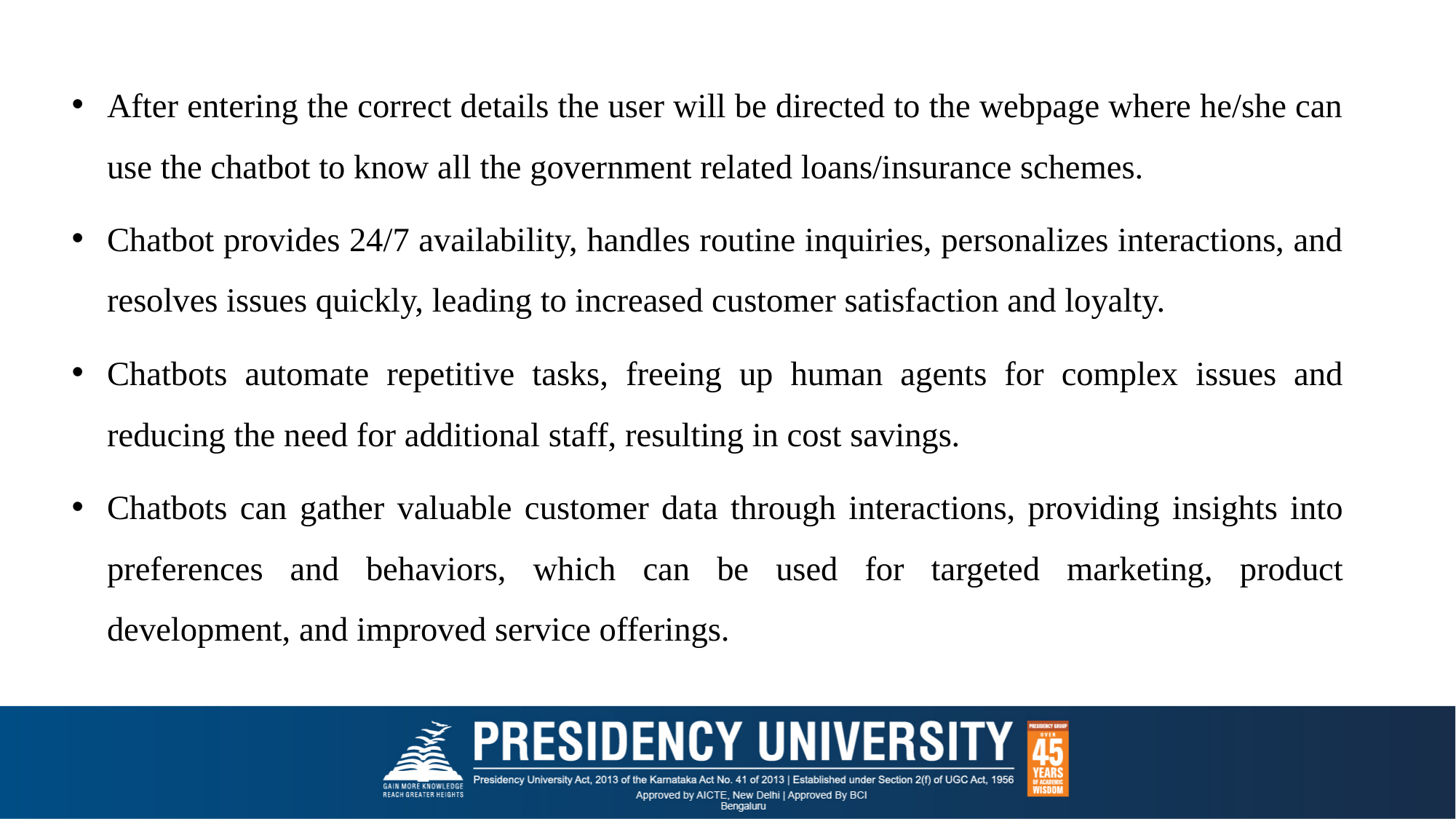

After entering the correct details the user will be directed to the webpage where he/she can use the chatbot to know all the government related loans/insurance schemes.
Chatbot provides 24/7 availability, handles routine inquiries, personalizes interactions, and resolves issues quickly, leading to increased customer satisfaction and loyalty.
Chatbots automate repetitive tasks, freeing up human agents for complex issues and reducing the need for additional staff, resulting in cost savings.
Chatbots can gather valuable customer data through interactions, providing insights into preferences and behaviors, which can be used for targeted marketing, product development, and improved service offerings.